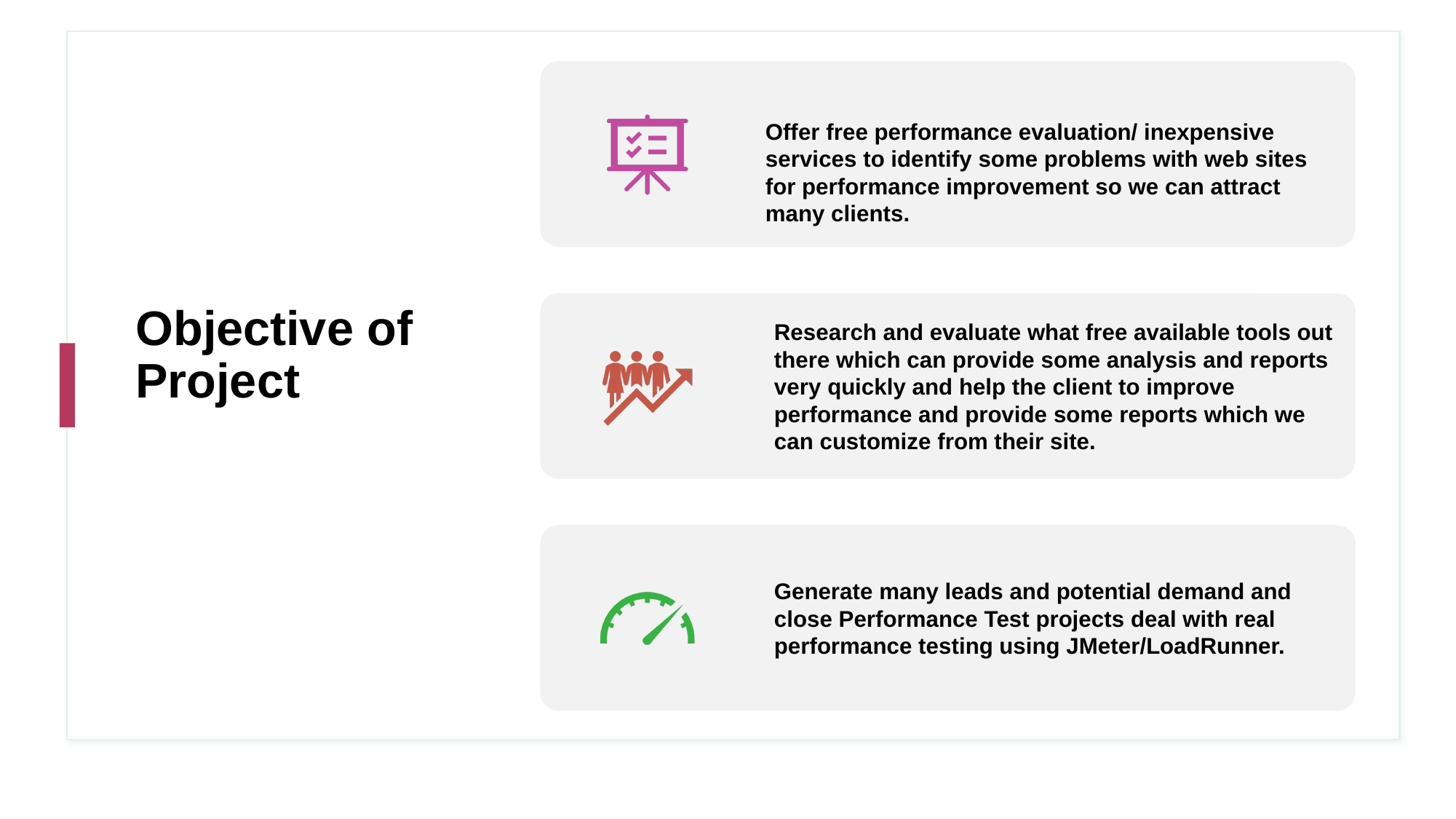

# Objective of Project

Offer free performance evaluation/ inexpensive services to identify some problems with web sites for performance improvement so we can attract many clients.
Research and evaluate what free available tools out there which can provide some analysis and reports very quickly and help the client to improve performance and provide some reports which we can customize from their site.
Generate many leads and potential demand and close Performance Test projects deal with real performance testing using JMeter/LoadRunner.